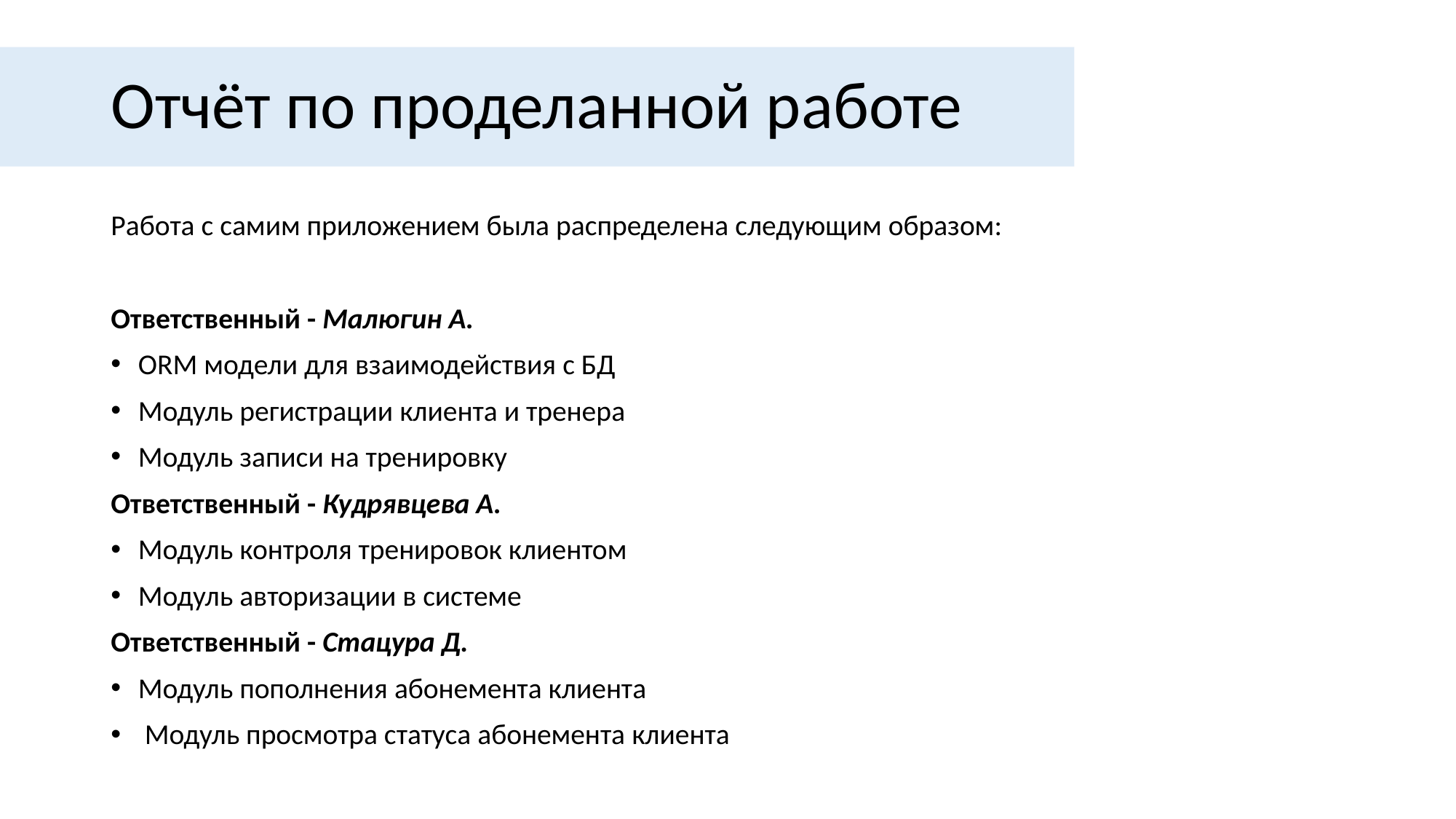

# Отчёт по проделанной работе

Работа с самим приложением была распределена следующим образом:

Ответственный - Малюгин А.
ORM модели для взаимодействия с БД
Модуль регистрации клиента и тренера
Модуль записи на тренировку
Ответственный - Кудрявцева А.
Модуль контроля тренировок клиентом
Модуль авторизации в системе
Ответственный - Стацура Д.
Модуль пополнения абонемента клиента
 Модуль просмотра статуса абонемента клиента